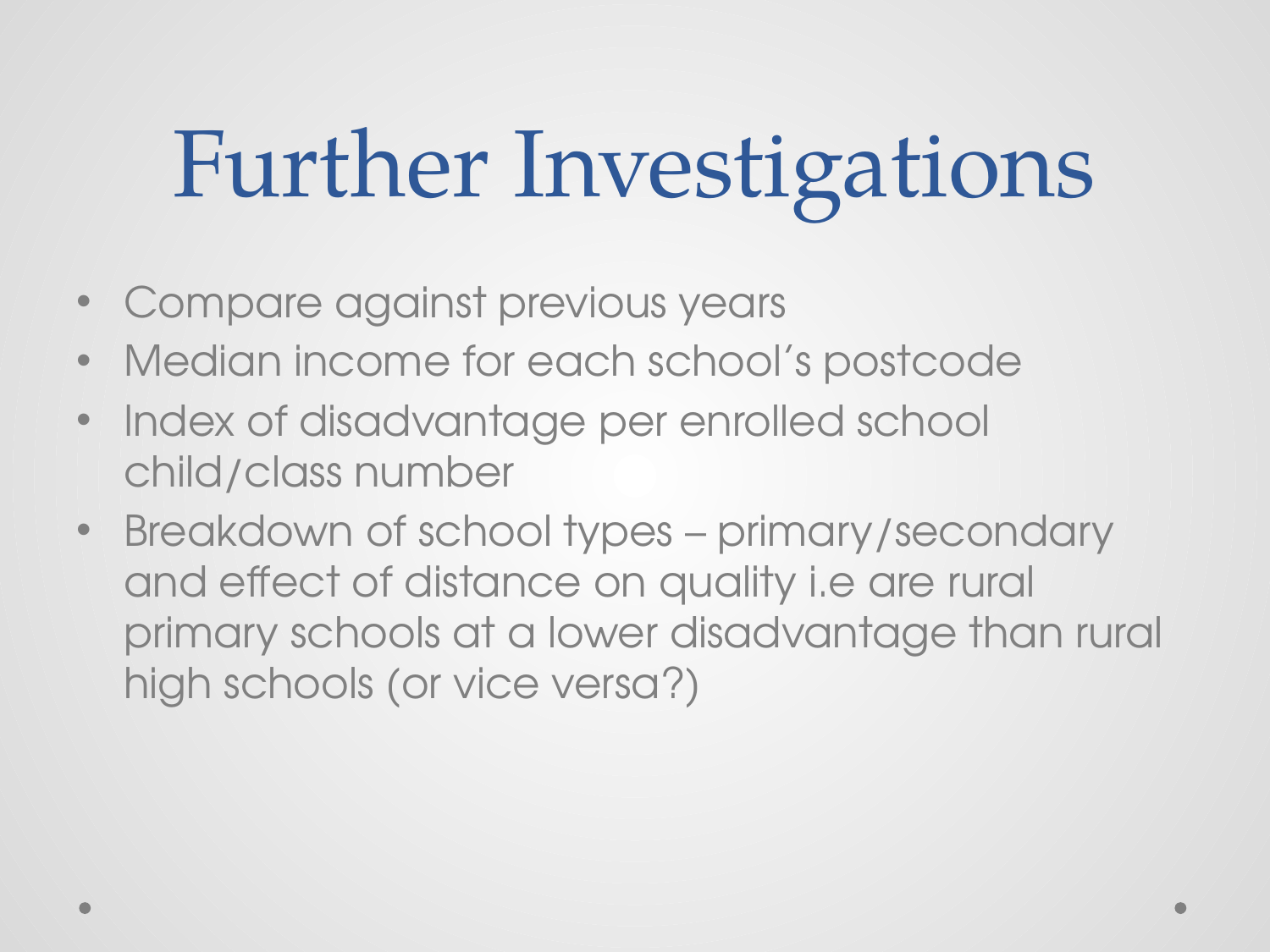

# Further Investigations

Compare against previous years
Median income for each school’s postcode
Index of disadvantage per enrolled school child/class number
Breakdown of school types – primary/secondary and effect of distance on quality i.e are rural primary schools at a lower disadvantage than rural high schools (or vice versa?)